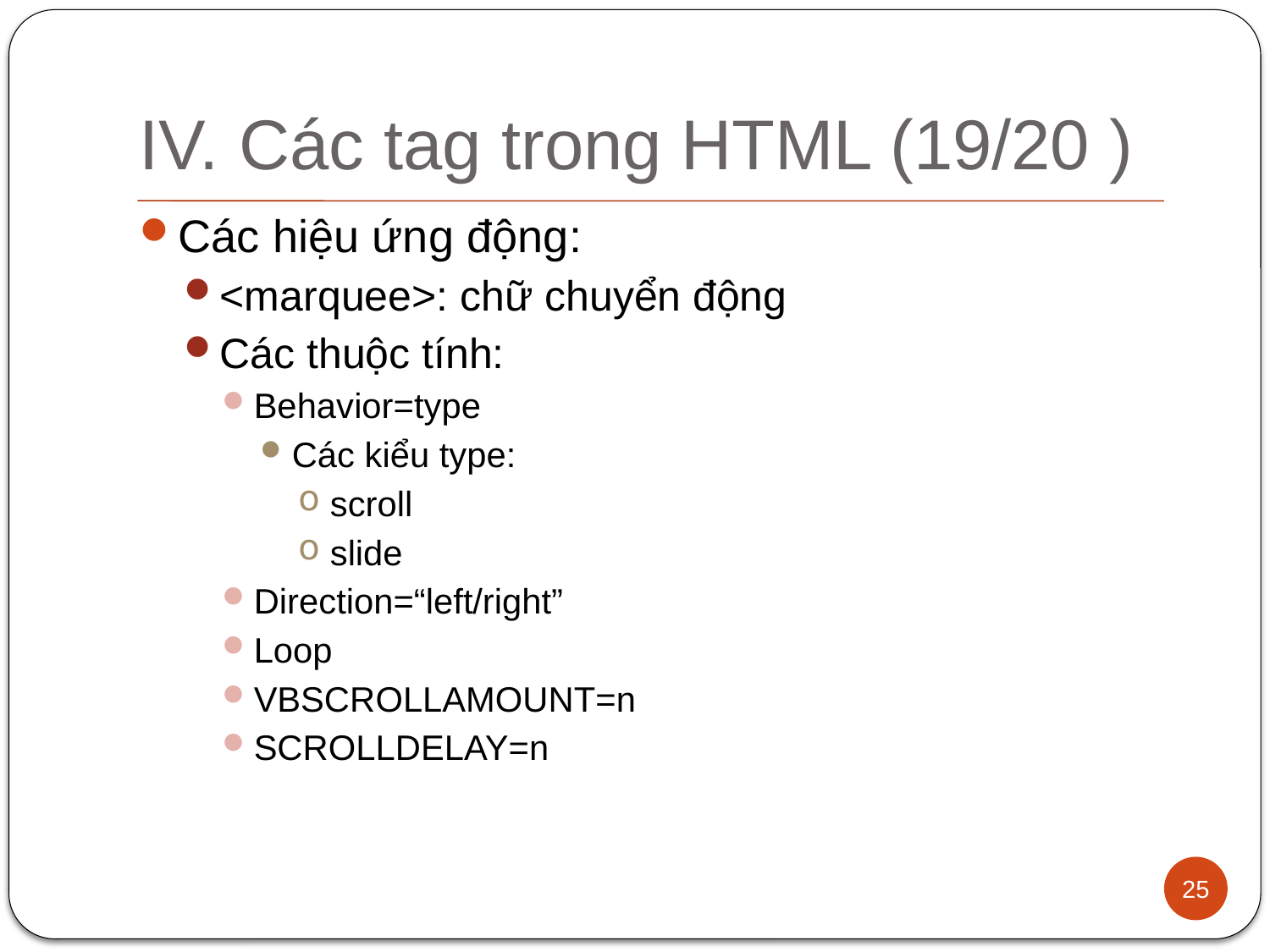

# IV. Các tag trong HTML (19/20 )
Các hiệu ứng động:
<marquee>: chữ chuyển động
Các thuộc tính:
Behavior=type
Các kiểu type:
scroll
slide
Direction=“left/right”
Loop
VBSCROLLAMOUNT=n
SCROLLDELAY=n
25